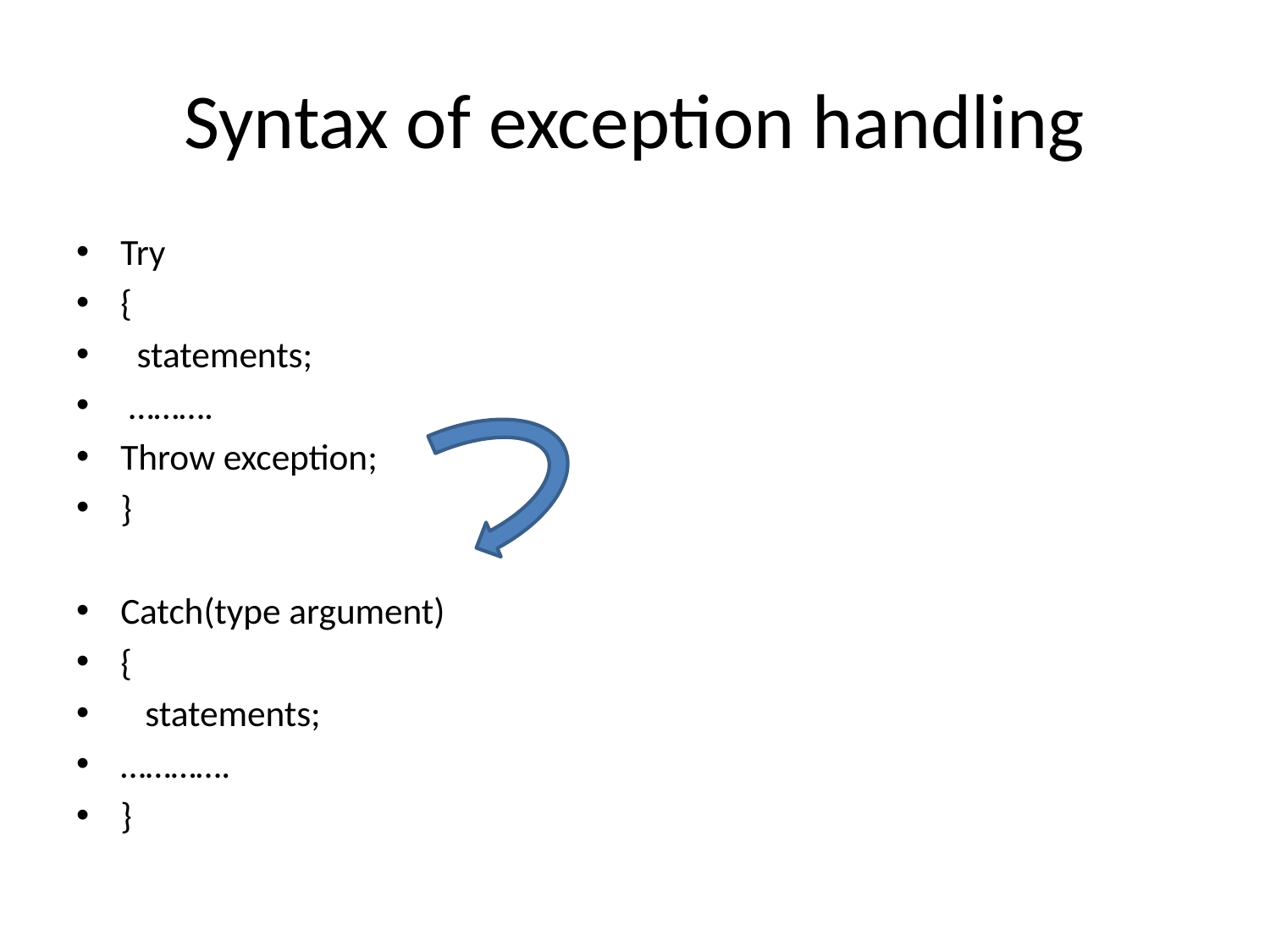

# Syntax of exception handling
Try
{
  statements;
 ……….
Throw exception;
}

Catch(type argument)
{
   statements;
………….
}